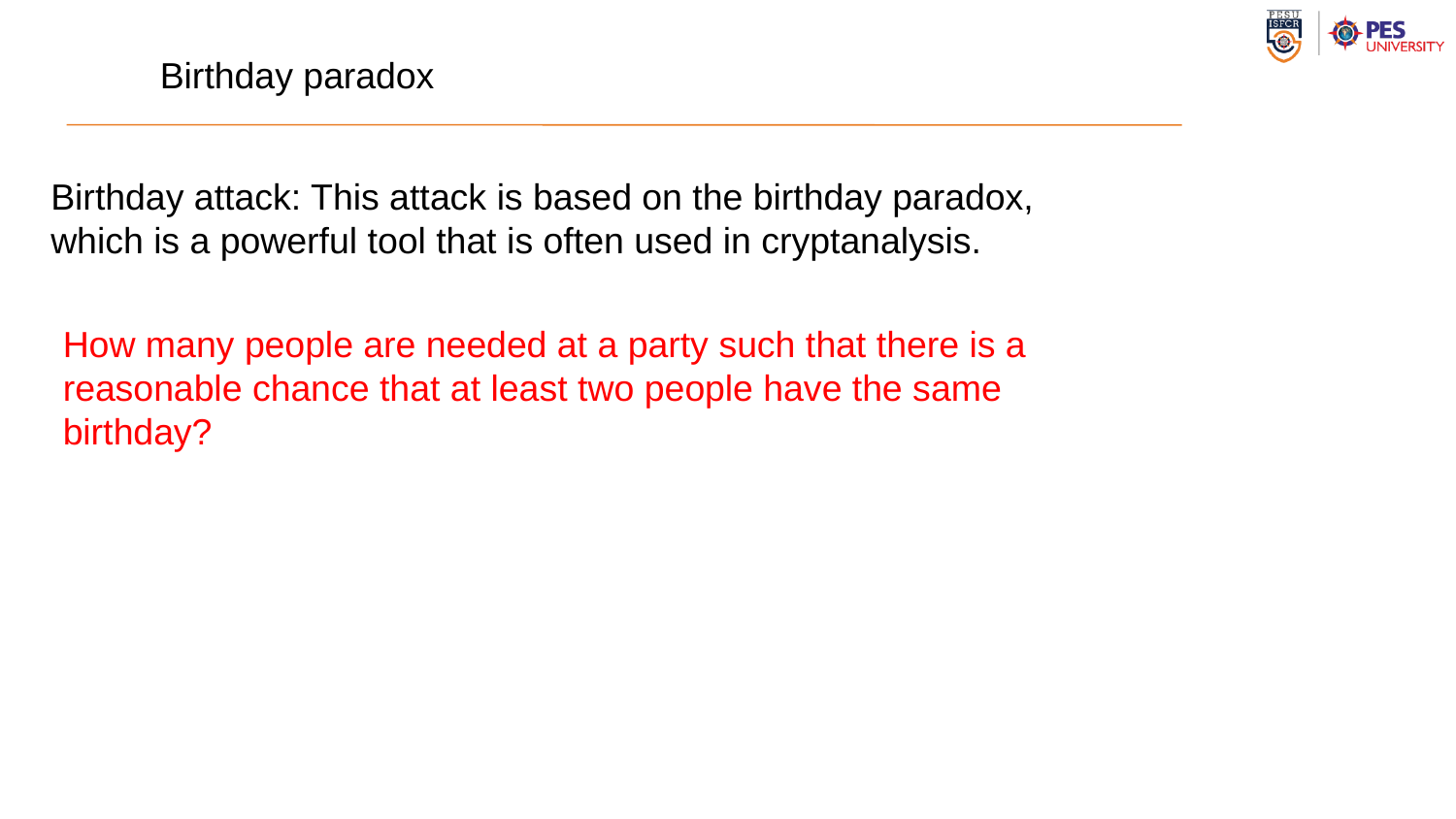

Birthday paradox
Birthday attack: This attack is based on the birthday paradox, which is a powerful tool that is often used in cryptanalysis.
How many people are needed at a party such that there is a reasonable chance that at least two people have the same birthday?